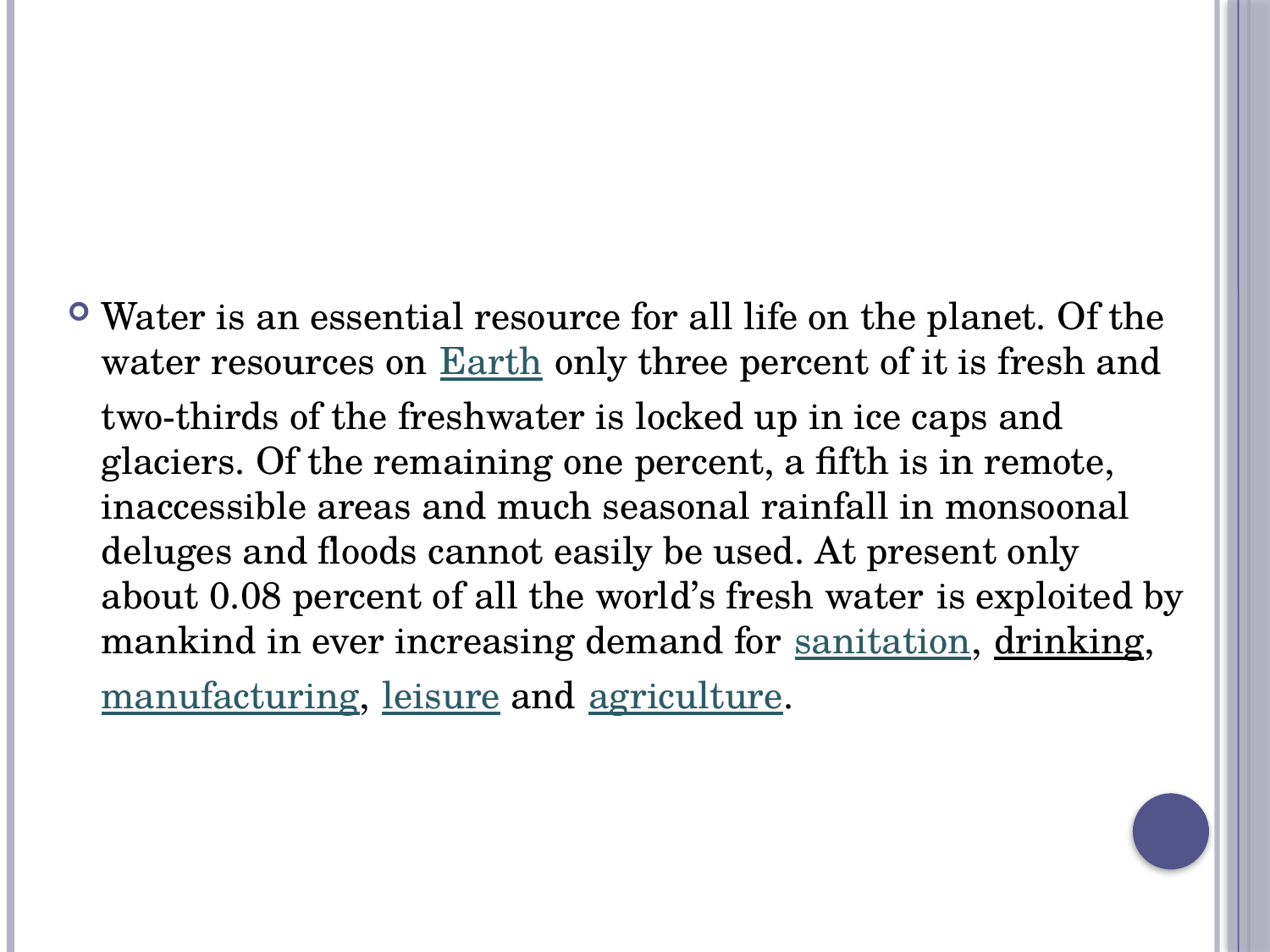

#

Water is an essential resource for all life on the planet. Of the water resources on Earth only three percent of it is fresh and two-thirds of the freshwater is locked up in ice caps and glaciers. Of the remaining one percent, a fifth is in remote, inaccessible areas and much seasonal rainfall in monsoonal deluges and floods cannot easily be used. At present only about 0.08 percent of all the world’s fresh water is exploited by mankind in ever increasing demand for sanitation, drinking, manufacturing, leisure and agriculture.